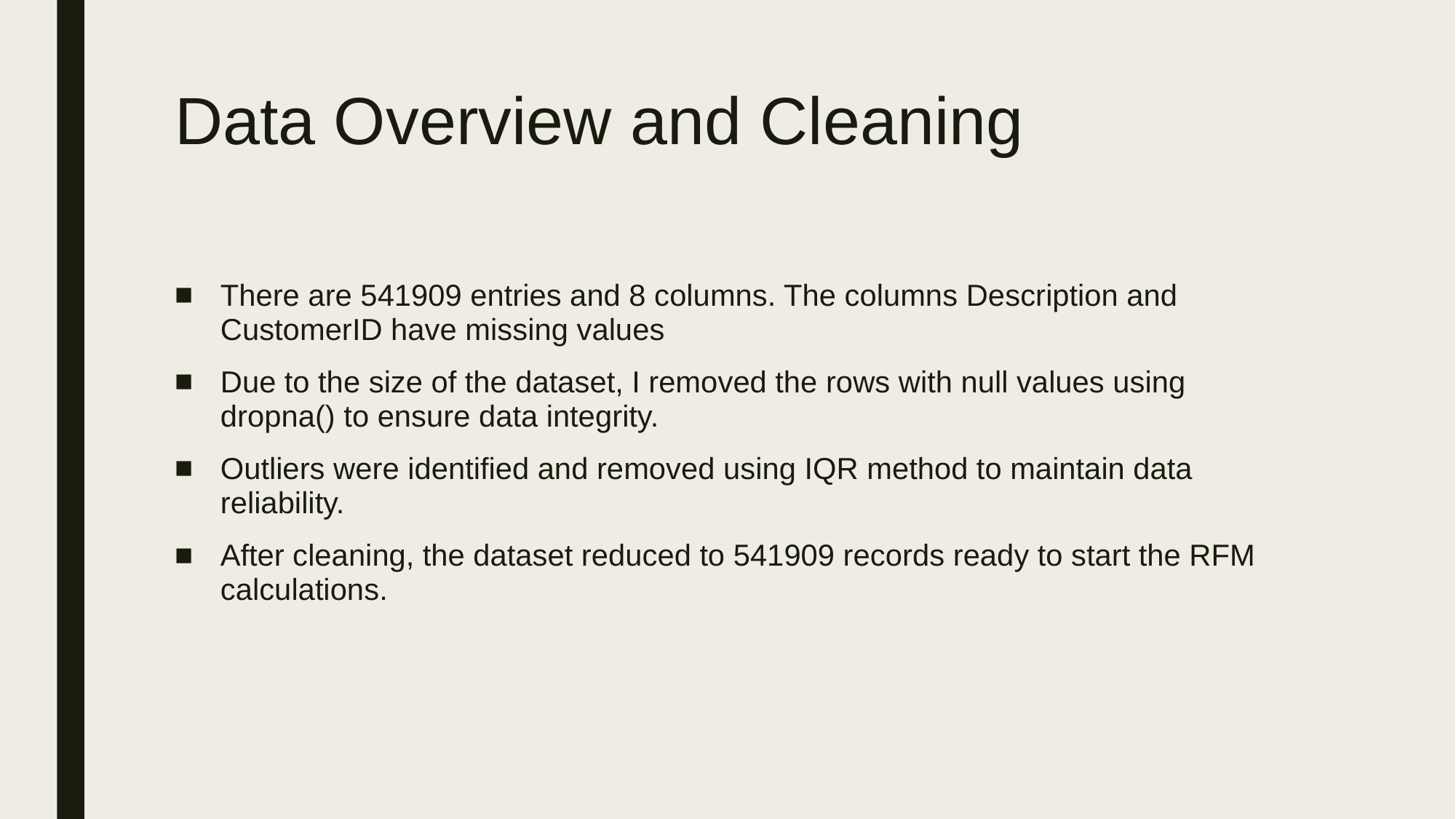

# Data Overview and Cleaning
There are 541909 entries and 8 columns. The columns Description and CustomerID have missing values
Due to the size of the dataset, I removed the rows with null values using dropna() to ensure data integrity.
Outliers were identified and removed using IQR method to maintain data reliability.
After cleaning, the dataset reduced to 541909 records ready to start the RFM calculations.